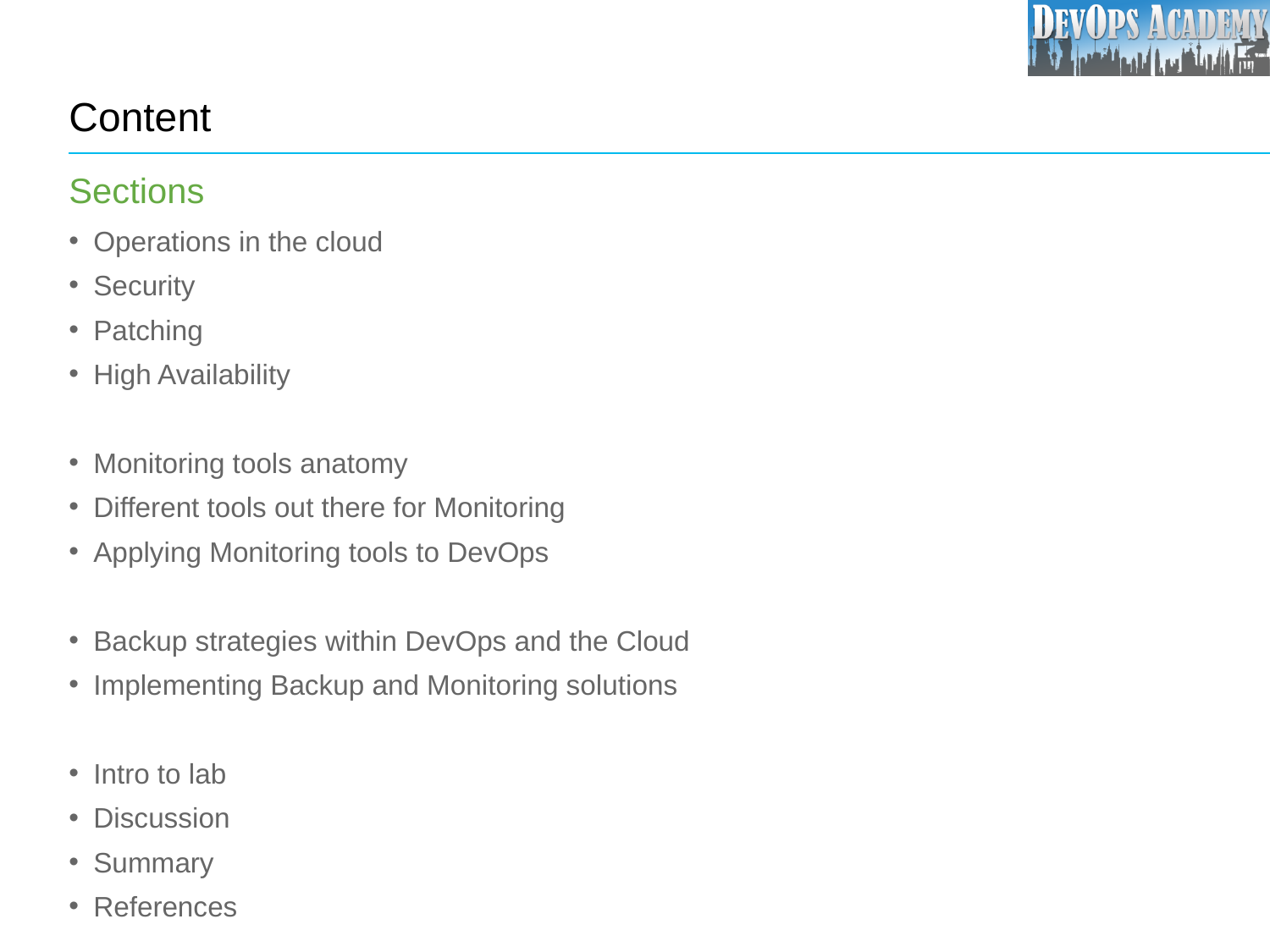

# Content
Sections
Operations in the cloud
Security
Patching
High Availability

Monitoring tools anatomy
Different tools out there for Monitoring
Applying Monitoring tools to DevOps

Backup strategies within DevOps and the Cloud
Implementing Backup and Monitoring solutions

Intro to lab
Discussion
Summary
References